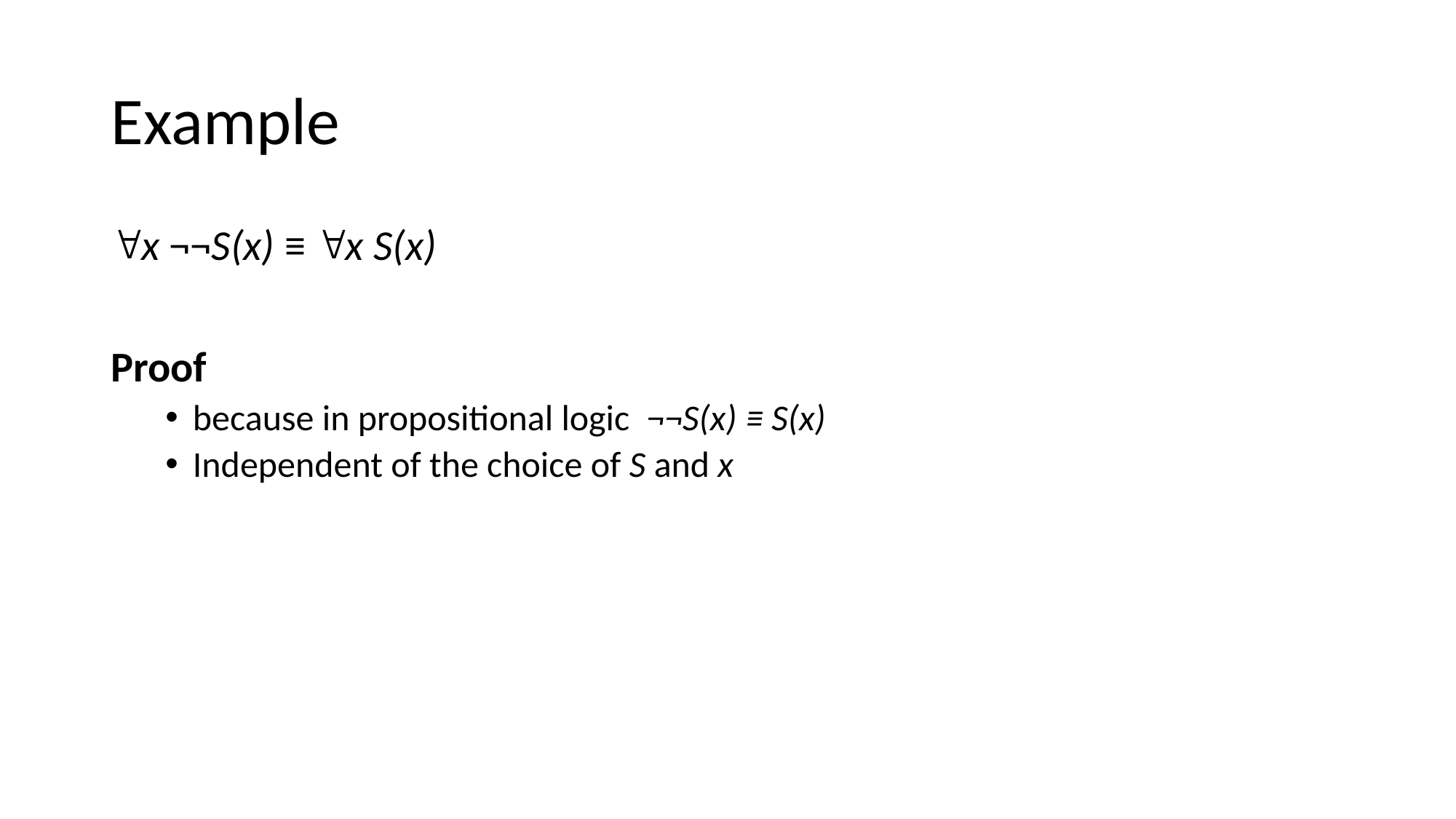

# Example
∀x ¬¬S(x) ≡ ∀x S(x)

Proof
because in propositional logic  ¬¬S(x) ≡ S(x)
Independent of the choice of S and x